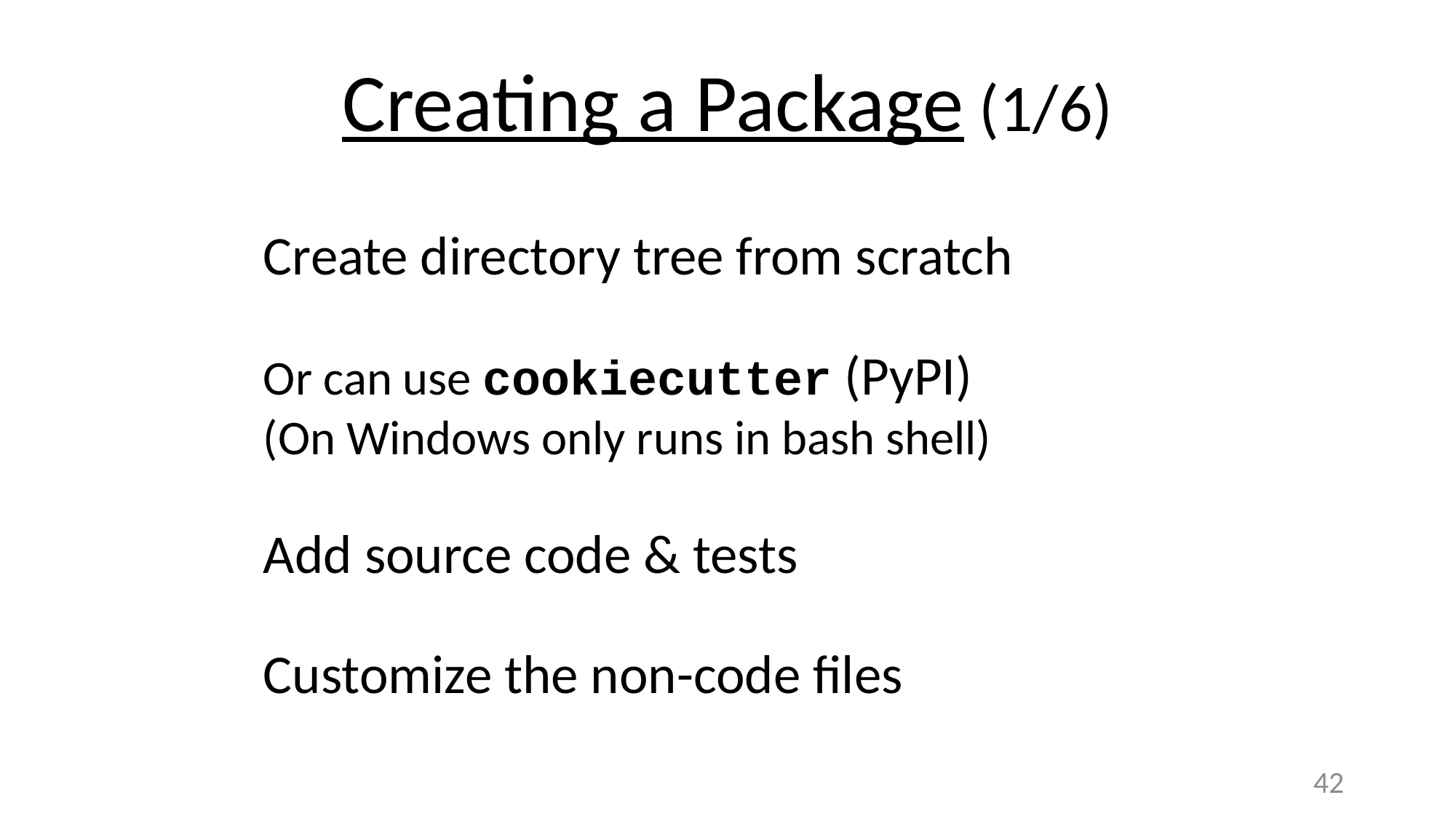

# Creating a Package (1/6)
Create directory tree from scratch
Or can use cookiecutter (PyPI)
(On Windows only runs in bash shell)
Add source code & tests
Customize the non-code files
42